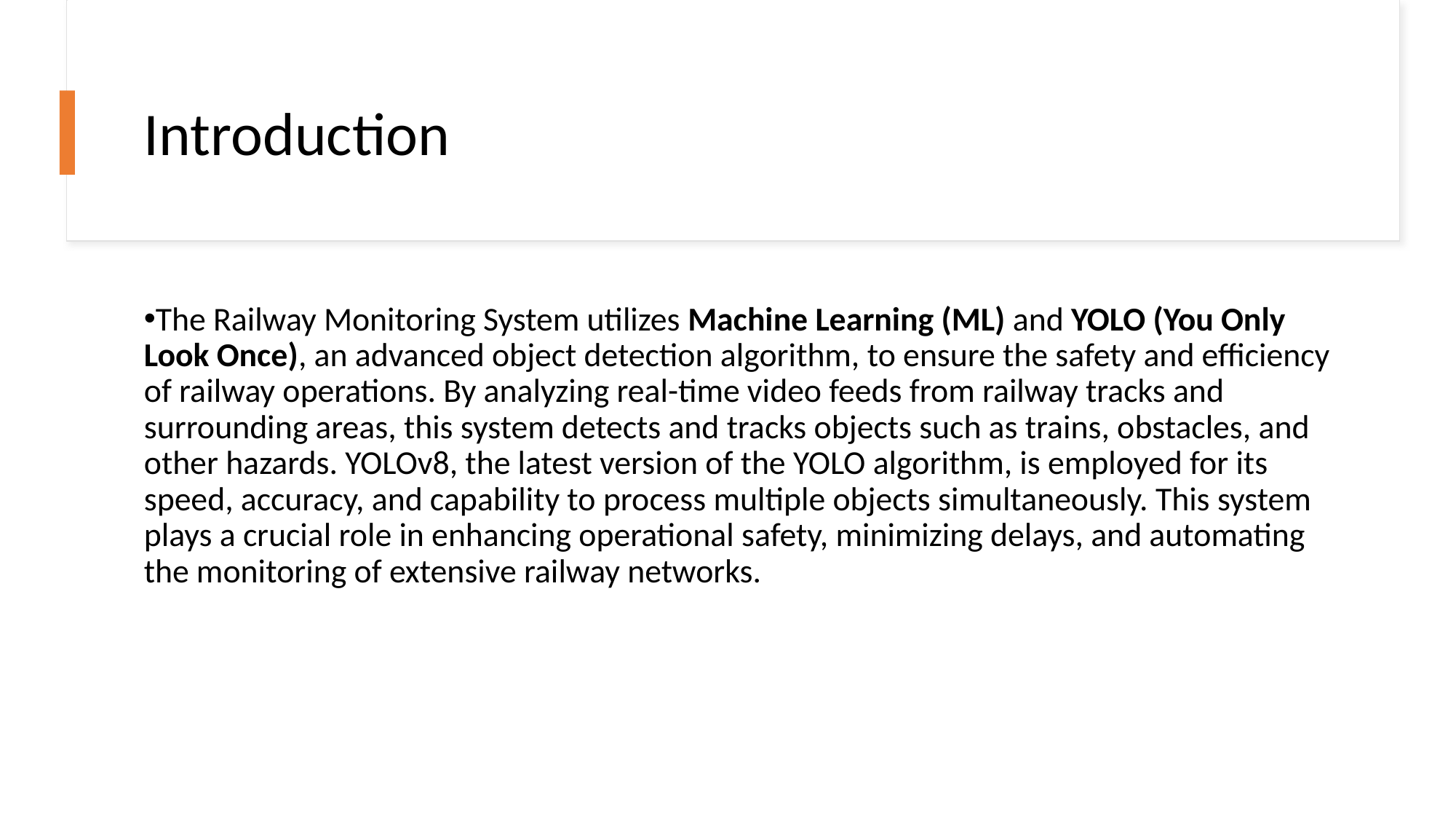

# Introduction

The Railway Monitoring System utilizes Machine Learning (ML) and YOLO (You Only Look Once), an advanced object detection algorithm, to ensure the safety and efficiency of railway operations. By analyzing real-time video feeds from railway tracks and surrounding areas, this system detects and tracks objects such as trains, obstacles, and other hazards. YOLOv8, the latest version of the YOLO algorithm, is employed for its speed, accuracy, and capability to process multiple objects simultaneously. This system plays a crucial role in enhancing operational safety, minimizing delays, and automating the monitoring of extensive railway networks.